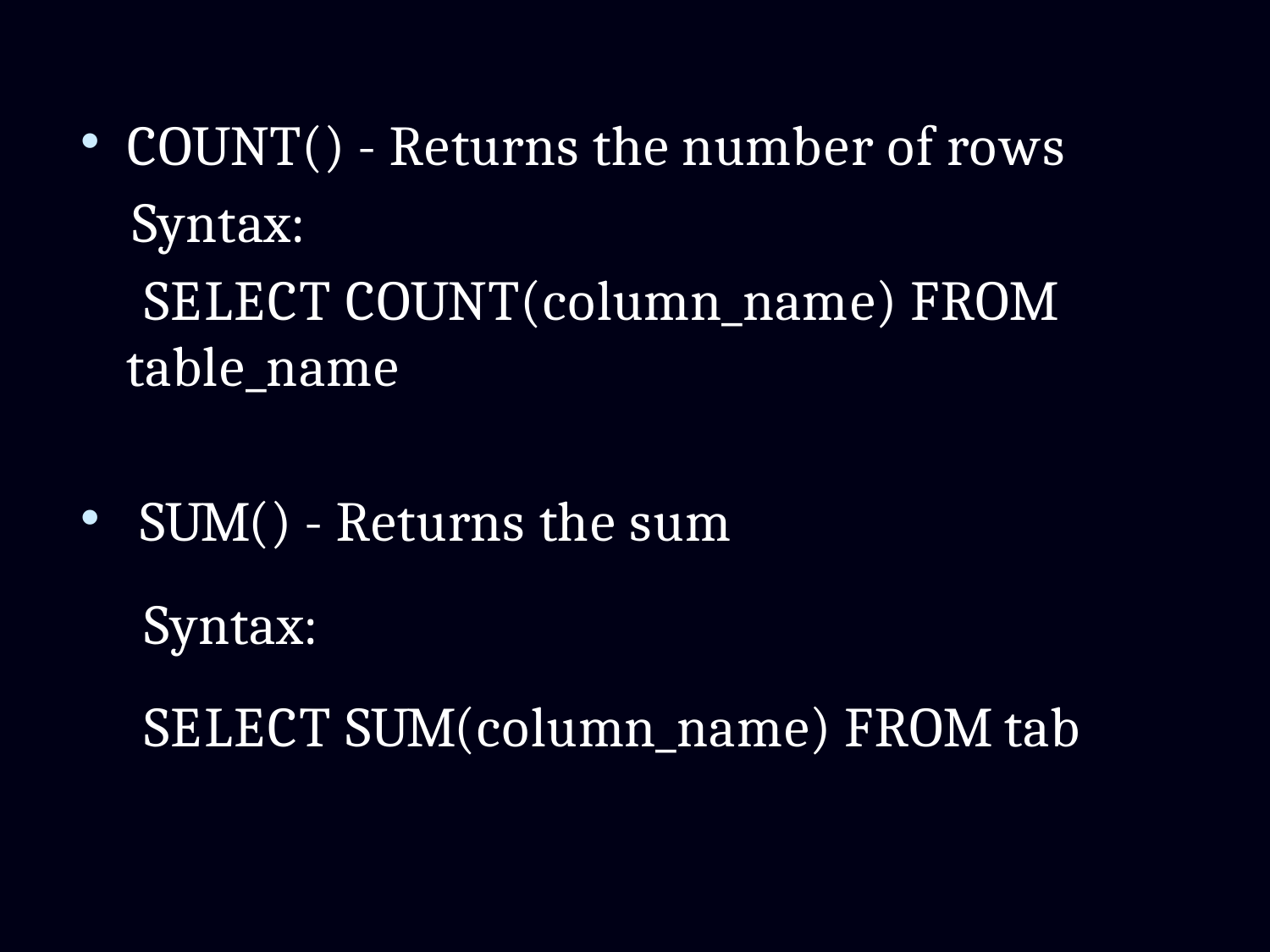

COUNT() - Returns the number of rows
    Syntax:
     SELECT COUNT(column_name) FROM     table_name

 SUM() - Returns the sum
     Syntax:
     SELECT SUM(column_name) FROM tab